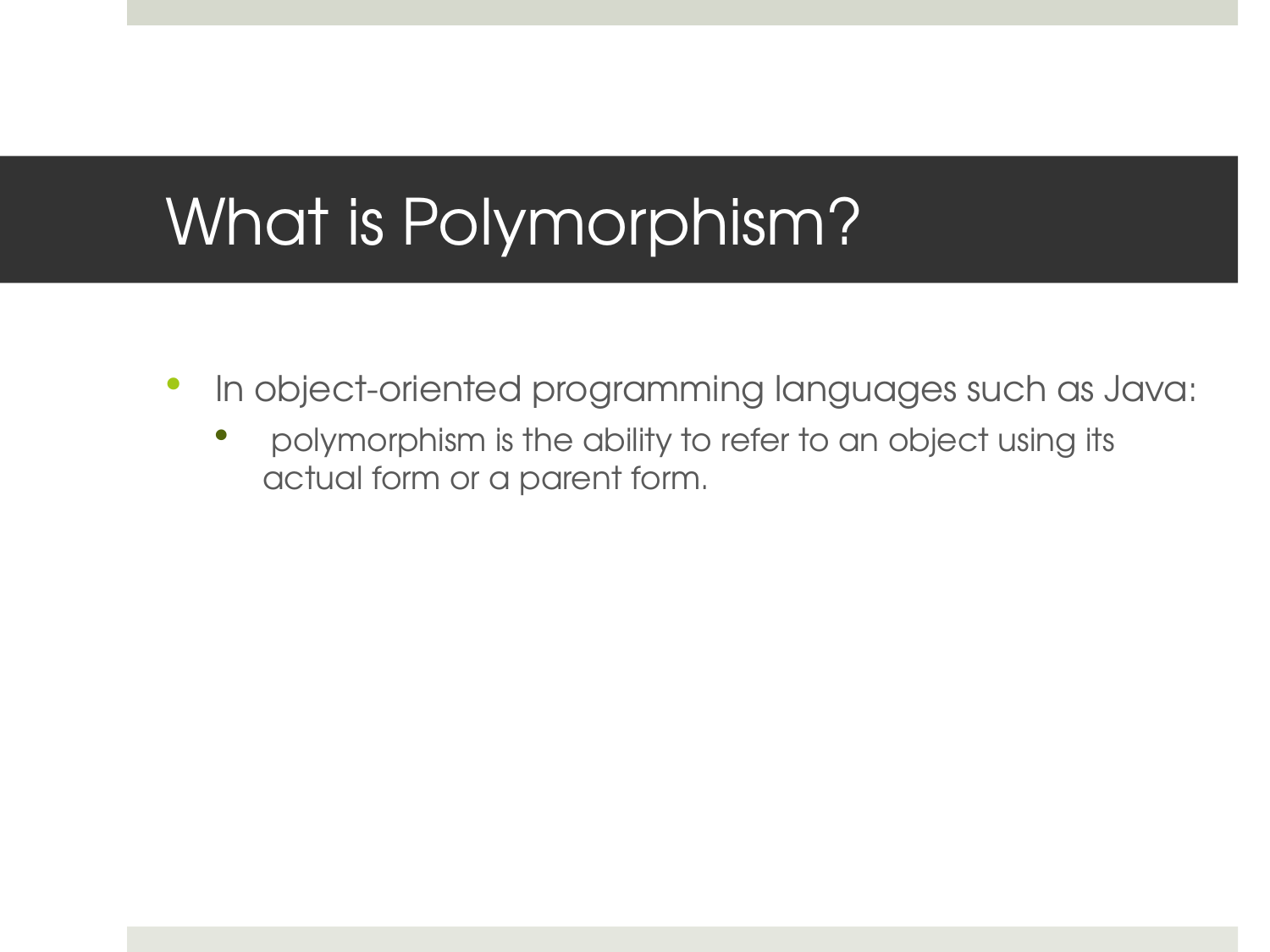

# What is Polymorphism?
In object-oriented programming languages such as Java:
 polymorphism is the ability to refer to an object using its actual form or a parent form.